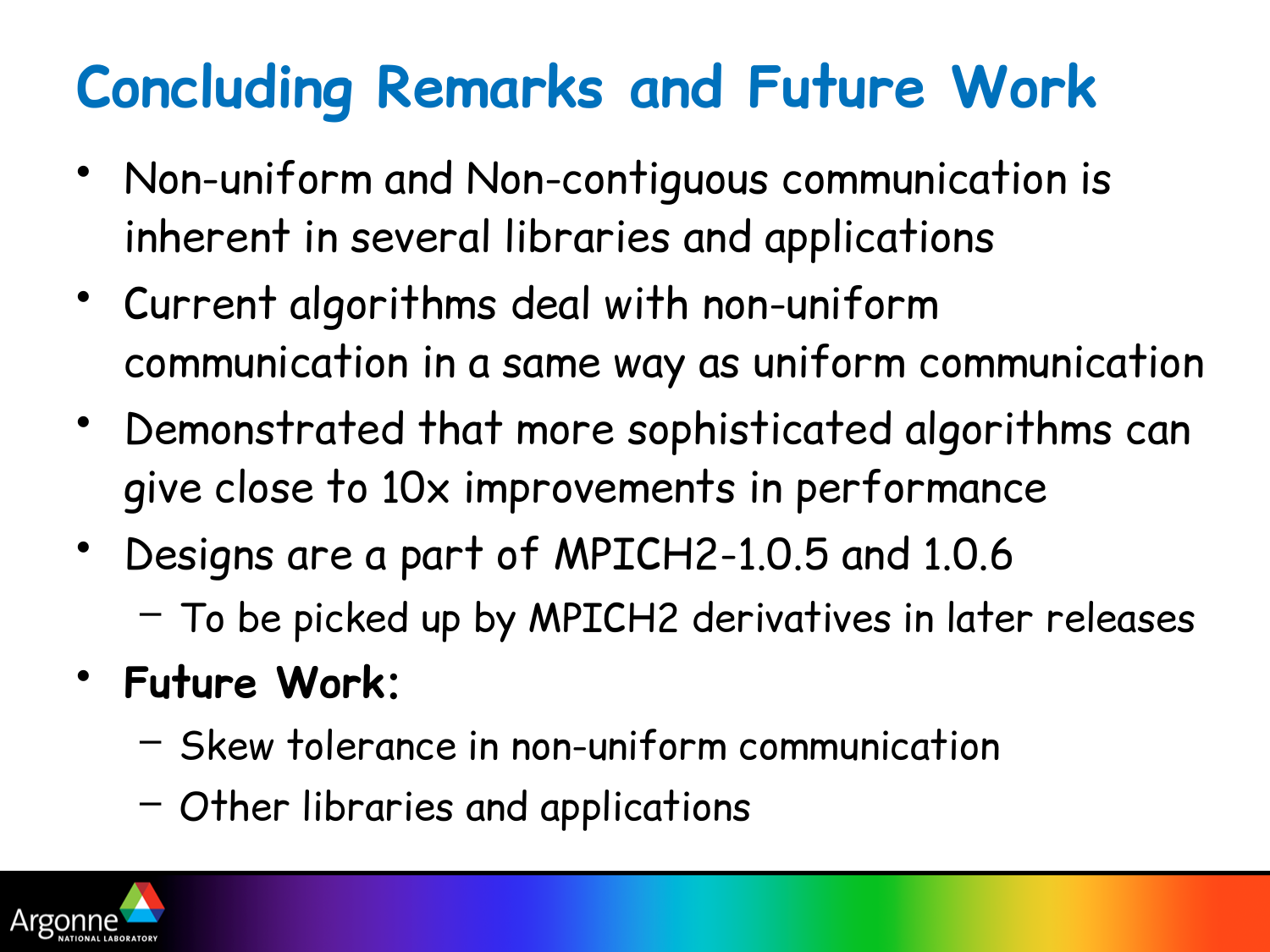

# Concluding Remarks and Future Work
Non-uniform and Non-contiguous communication is inherent in several libraries and applications
Current algorithms deal with non-uniform communication in a same way as uniform communication
Demonstrated that more sophisticated algorithms can give close to 10x improvements in performance
Designs are a part of MPICH2-1.0.5 and 1.0.6
To be picked up by MPICH2 derivatives in later releases
Future Work:
Skew tolerance in non-uniform communication
Other libraries and applications